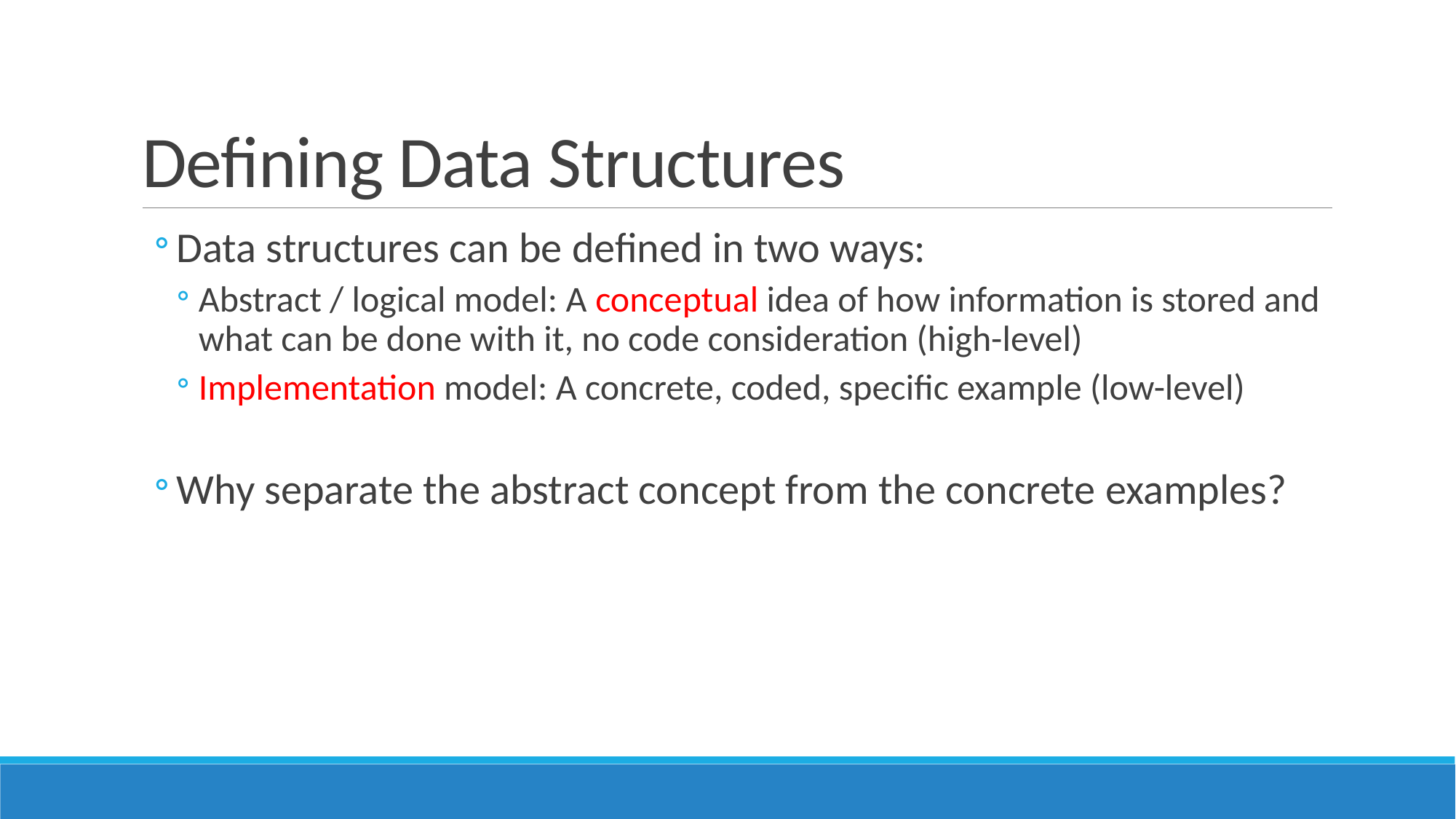

# Defining Data Structures
Data structures can be defined in two ways:
Abstract / logical model: A conceptual idea of how information is stored and what can be done with it, no code consideration (high-level)
Implementation model: A concrete, coded, specific example (low-level)

Why separate the abstract concept from the concrete examples?